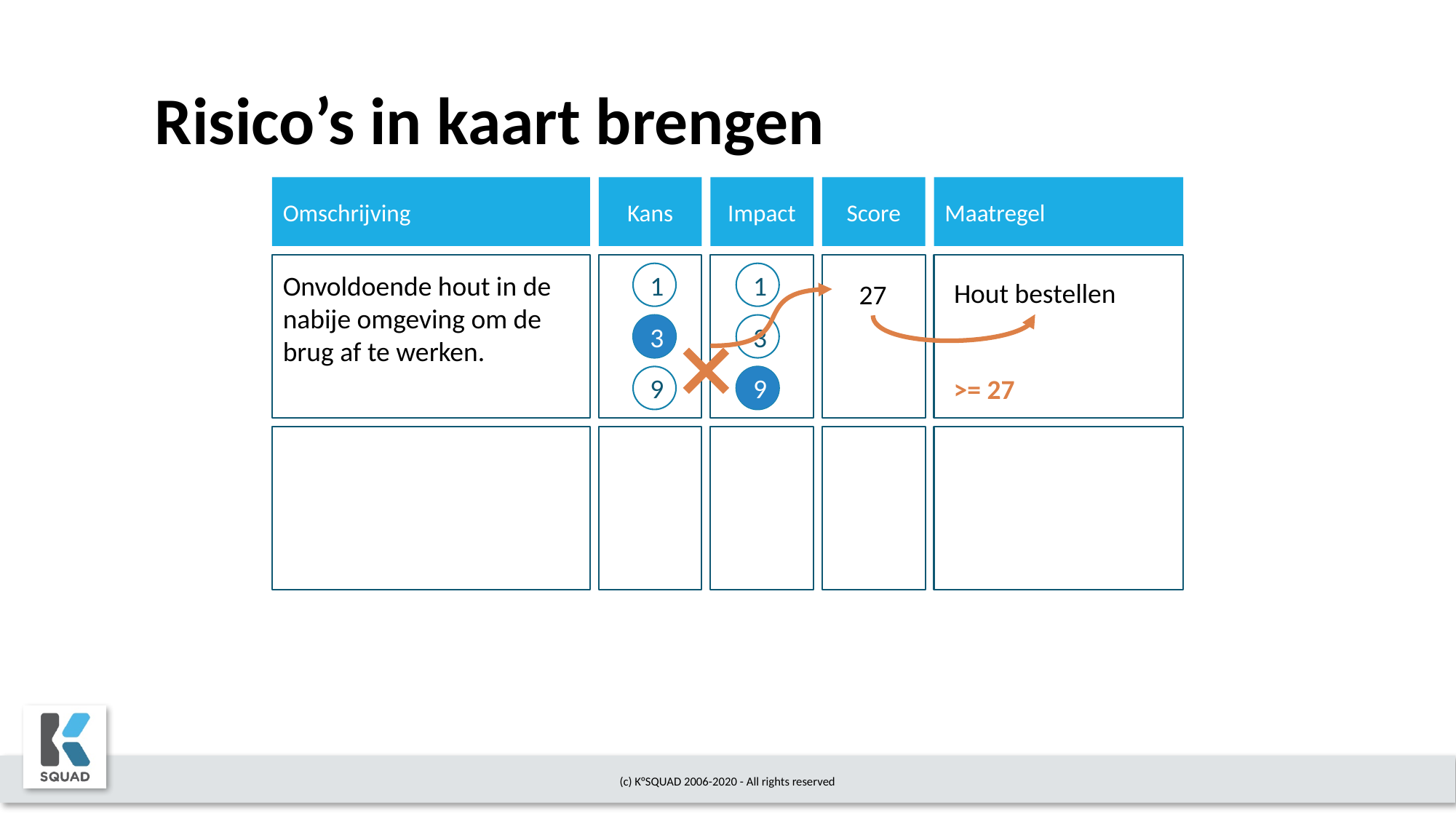

# Risico’s in kaart brengen
Omschrijving
Kans
Impact
Score
Maatregel

Onvoldoende hout in de nabije omgeving om de brug af te werken.
1
1
3
3
9
9
Hout bestellen
27

3
>= 27
9
(c) K°SQUAD 2006-2020 - All rights reserved